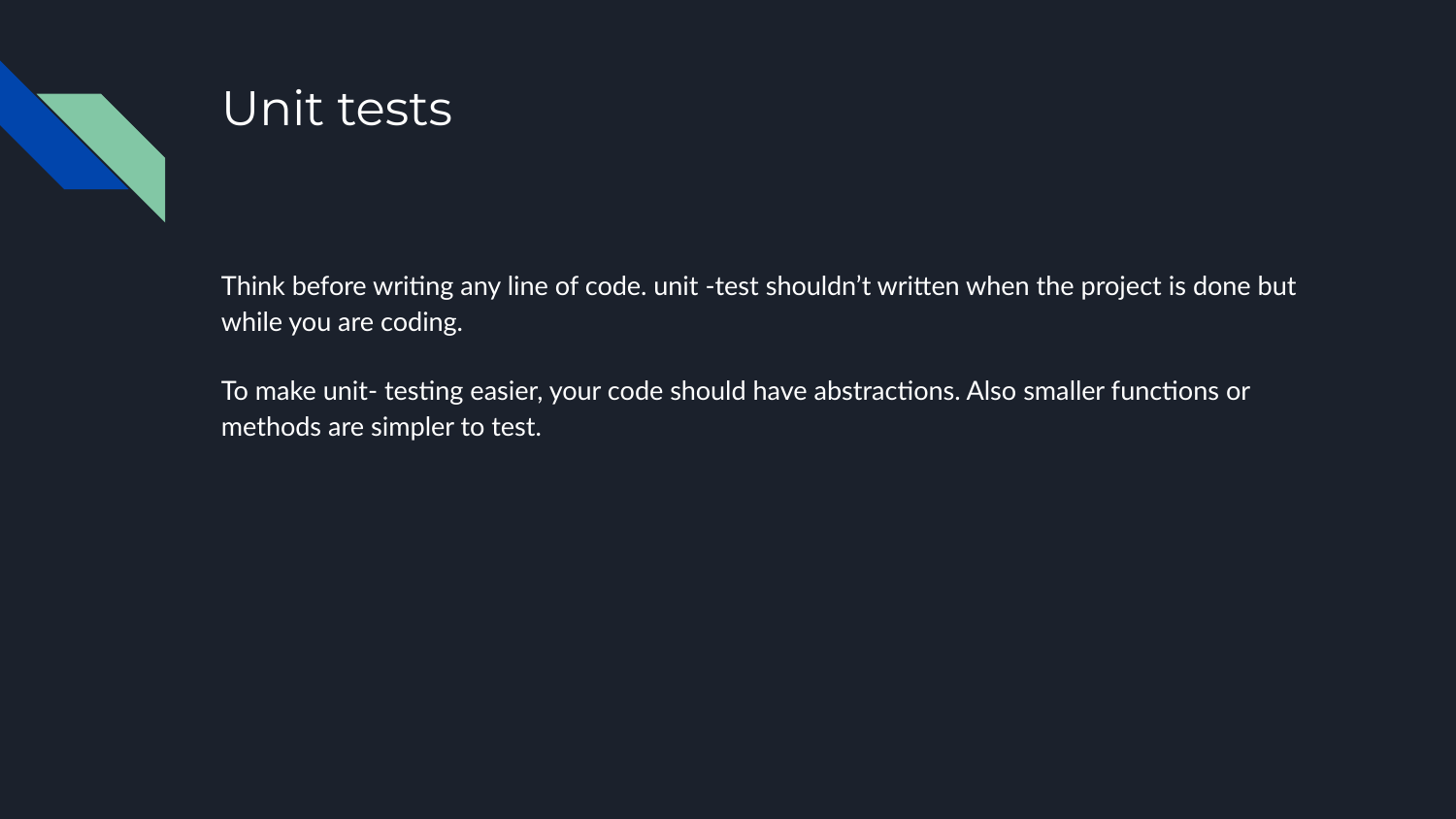

# Unit tests
Think before writing any line of code. unit -test shouldn’t written when the project is done but while you are coding.
To make unit- testing easier, your code should have abstractions. Also smaller functions or methods are simpler to test.